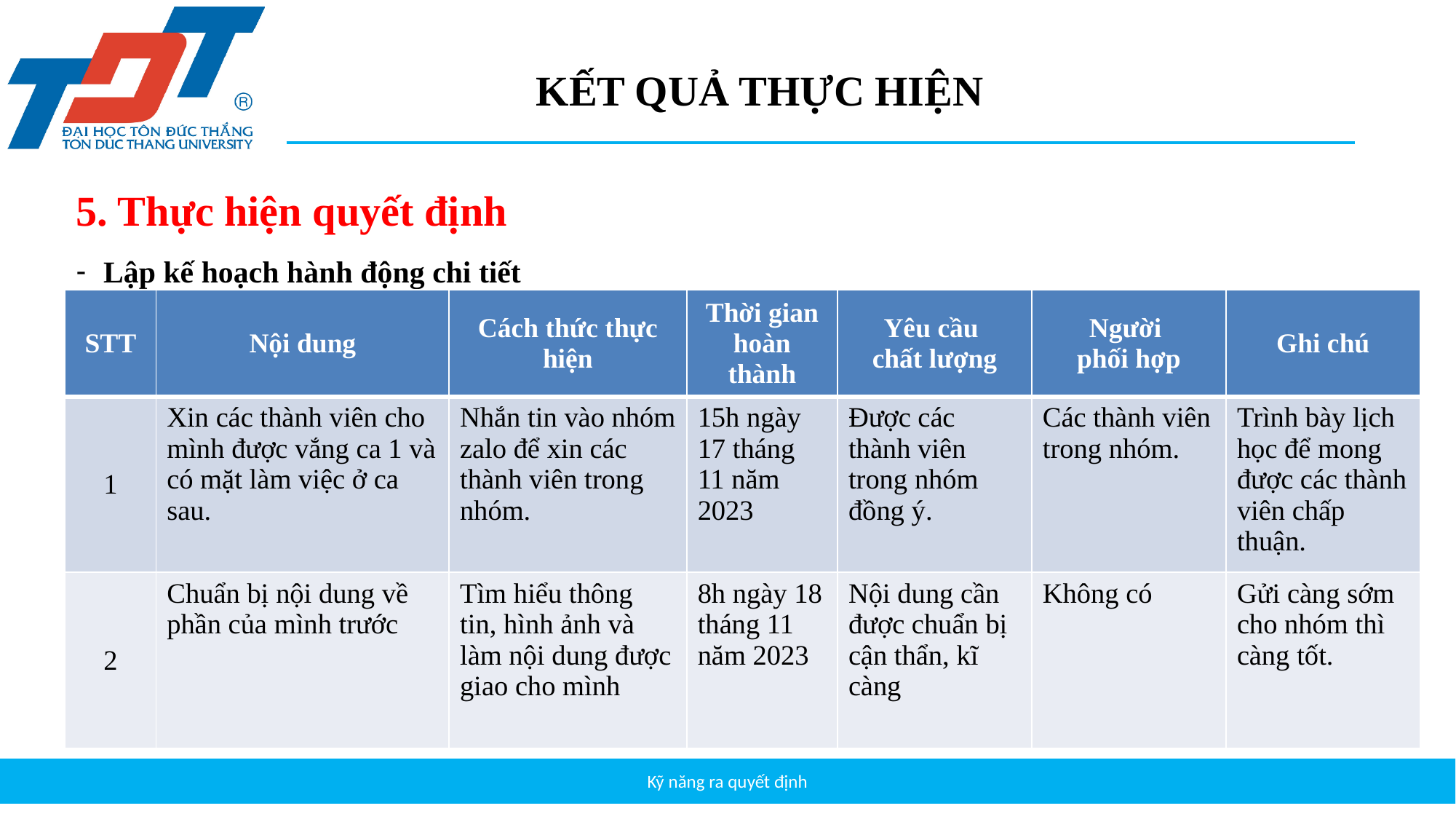

# KẾT QUẢ THỰC HIỆN
5. Thực hiện quyết định
Lập kế hoạch hành động chi tiết

| STT | Nội dung | Cách thức thực hiện | Thời gian hoàn thành | Yêu cầu chất lượng | Người phối hợp | Ghi chú |
| --- | --- | --- | --- | --- | --- | --- |
| 1 | Xin các thành viên cho mình được vắng ca 1 và có mặt làm việc ở ca sau. | Nhắn tin vào nhóm zalo để xin các thành viên trong nhóm. | 15h ngày 17 tháng 11 năm 2023 | Được các thành viên trong nhóm đồng ý. | Các thành viên trong nhóm. | Trình bày lịch học để mong được các thành viên chấp thuận. |
| 2 | Chuẩn bị nội dung về phần của mình trước | Tìm hiểu thông tin, hình ảnh và làm nội dung được giao cho mình | 8h ngày 18 tháng 11 năm 2023 | Nội dung cần được chuẩn bị cận thẩn, kĩ càng | Không có | Gửi càng sớm cho nhóm thì càng tốt. |
Kỹ năng ra quyết định